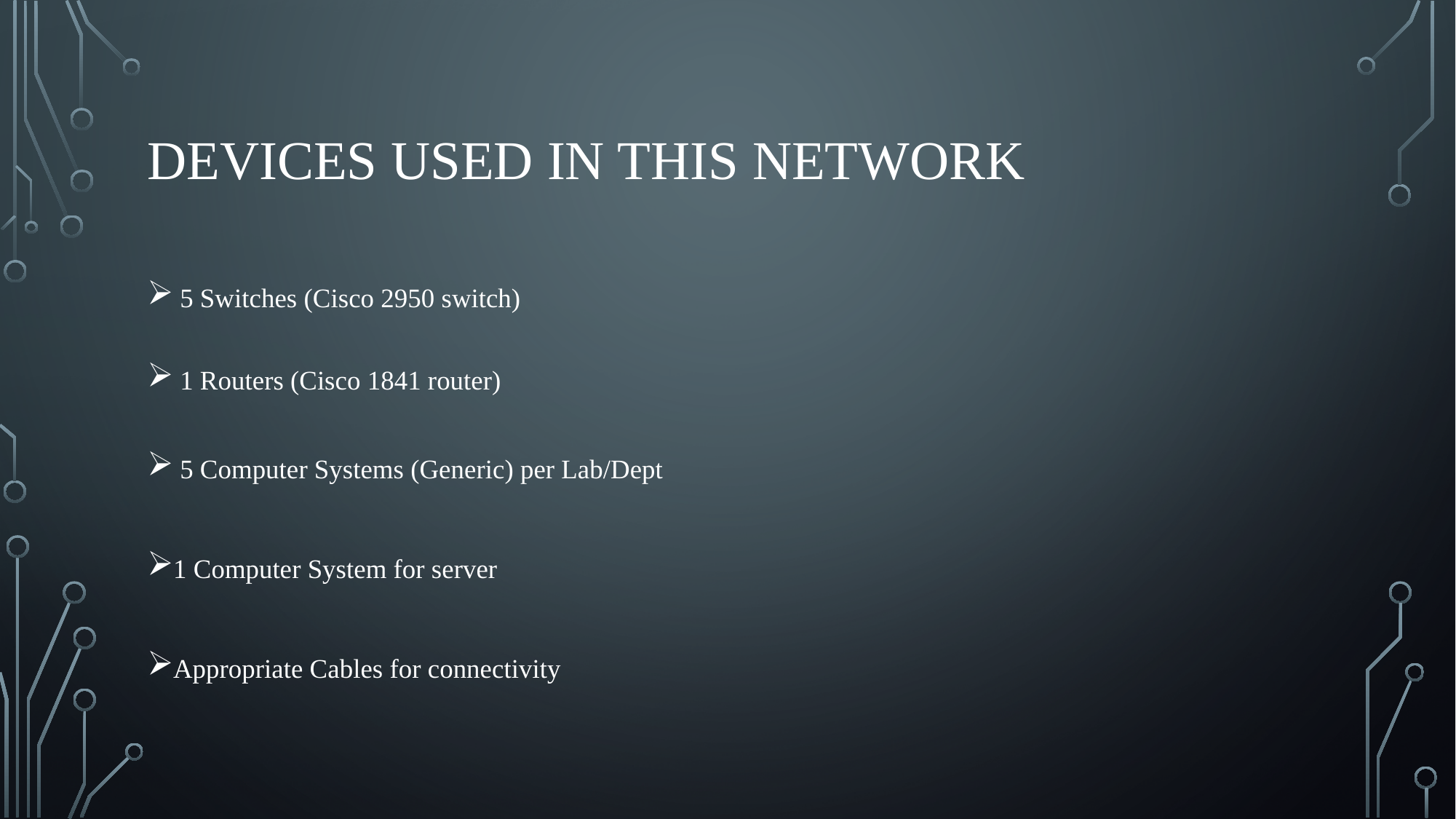

# Devices used in this network
 5 Switches (Cisco 2950 switch)
 1 Routers (Cisco 1841 router)
 5 Computer Systems (Generic) per Lab/Dept

1 Computer System for server

Appropriate Cables for connectivity